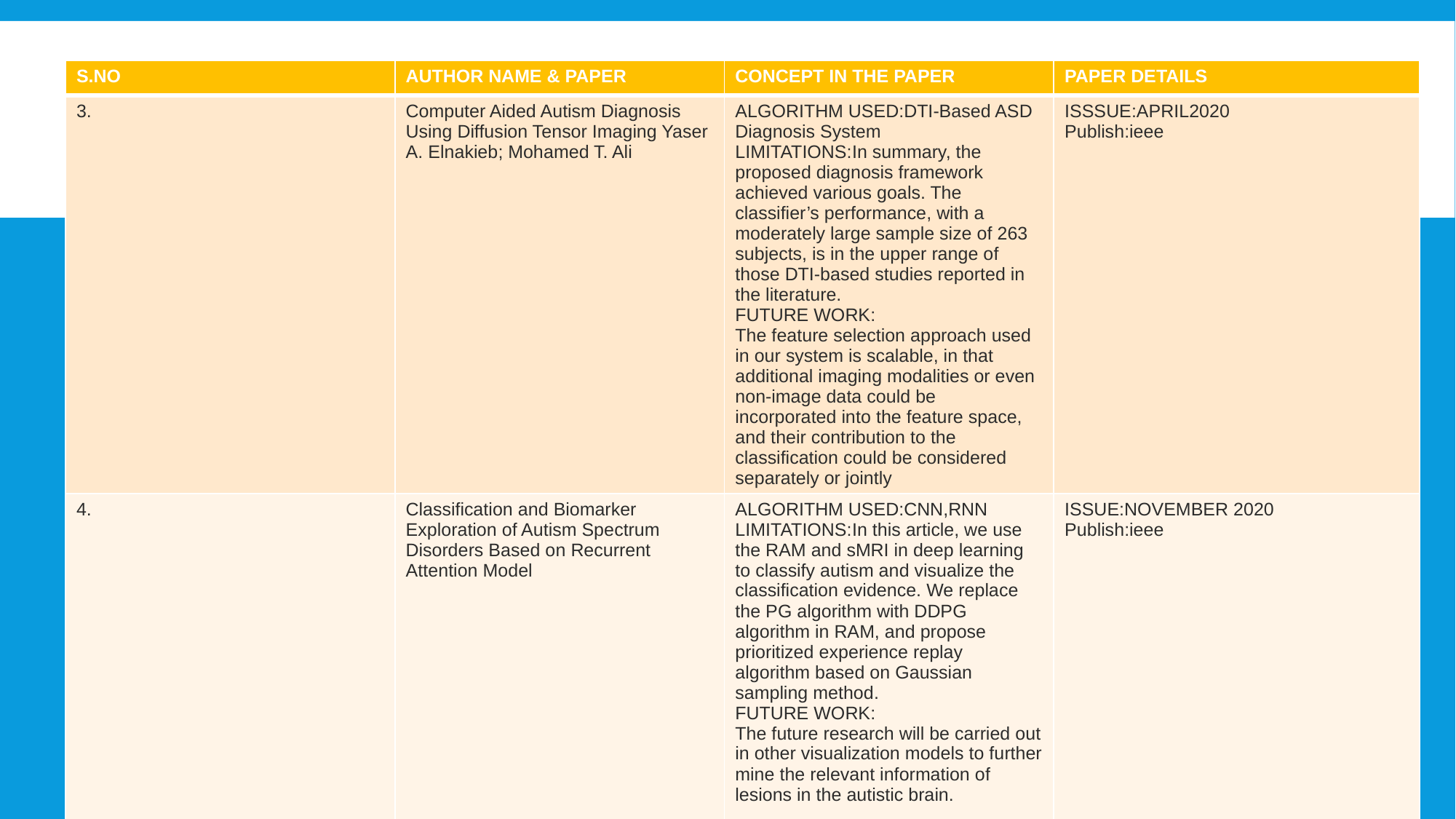

| S.NO | AUTHOR NAME & PAPER | CONCEPT IN THE PAPER | PAPER DETAILS |
| --- | --- | --- | --- |
| 3. | Computer Aided Autism Diagnosis Using Diffusion Tensor Imaging Yaser A. Elnakieb; Mohamed T. Ali | ALGORITHM USED:DTI-Based ASD Diagnosis System LIMITATIONS:In summary, the proposed diagnosis framework achieved various goals. The classifier’s performance, with a moderately large sample size of 263 subjects, is in the upper range of those DTI-based studies reported in the literature. FUTURE WORK: The feature selection approach used in our system is scalable, in that additional imaging modalities or even non-image data could be incorporated into the feature space, and their contribution to the classification could be considered separately or jointly | ISSSUE:APRIL2020 Publish:ieee |
| 4. | Classification and Biomarker Exploration of Autism Spectrum Disorders Based on Recurrent Attention Model | ALGORITHM USED:CNN,RNN LIMITATIONS:In this article, we use the RAM and sMRI in deep learning to classify autism and visualize the classification evidence. We replace the PG algorithm with DDPG algorithm in RAM, and propose prioritized experience replay algorithm based on Gaussian sampling method. FUTURE WORK: The future research will be carried out in other visualization models to further mine the relevant information of lesions in the autistic brain. | ISSUE:NOVEMBER 2020 Publish:ieee |